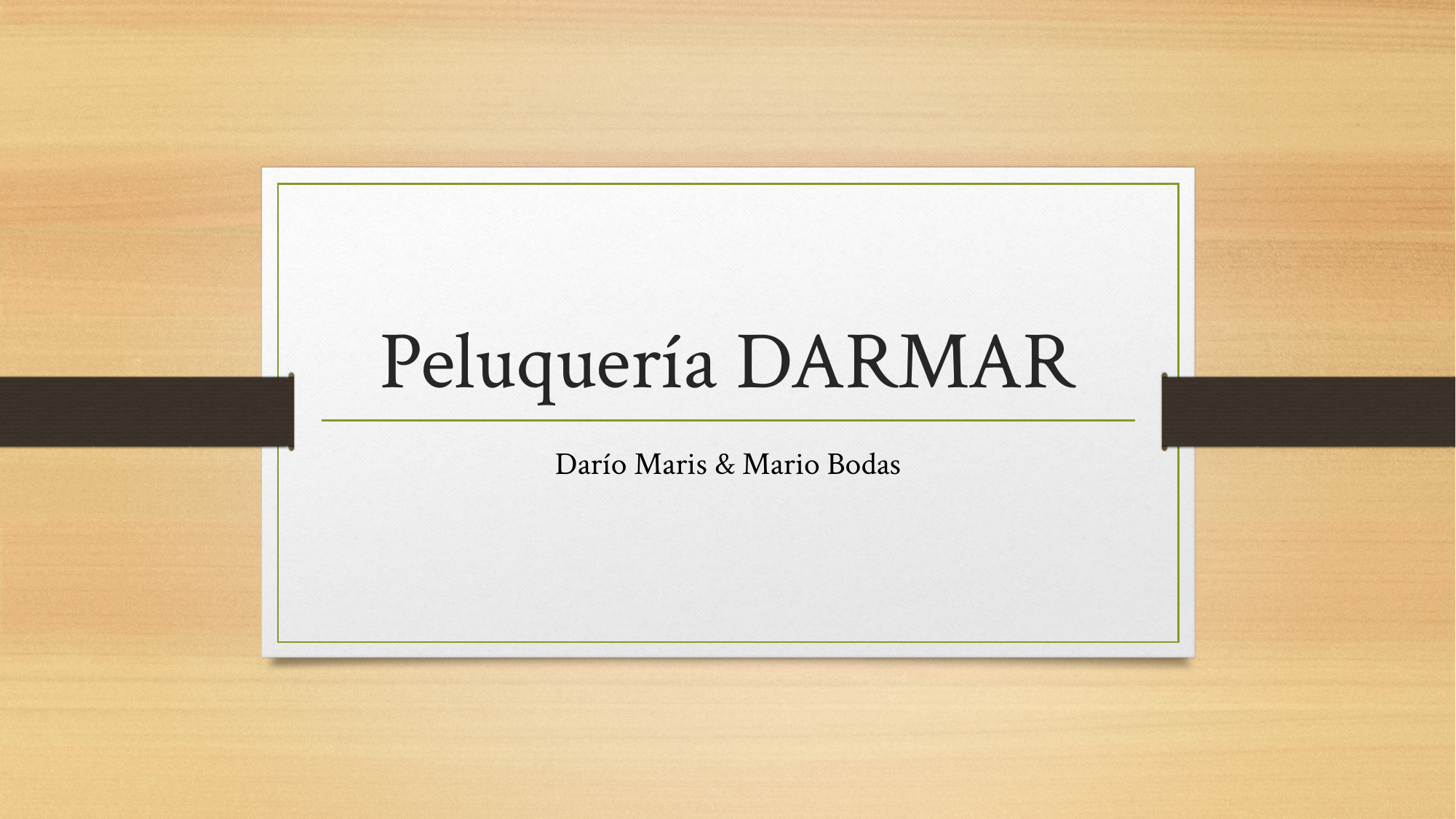

# Peluquería DARMAR
Darío Maris & Mario Bodas